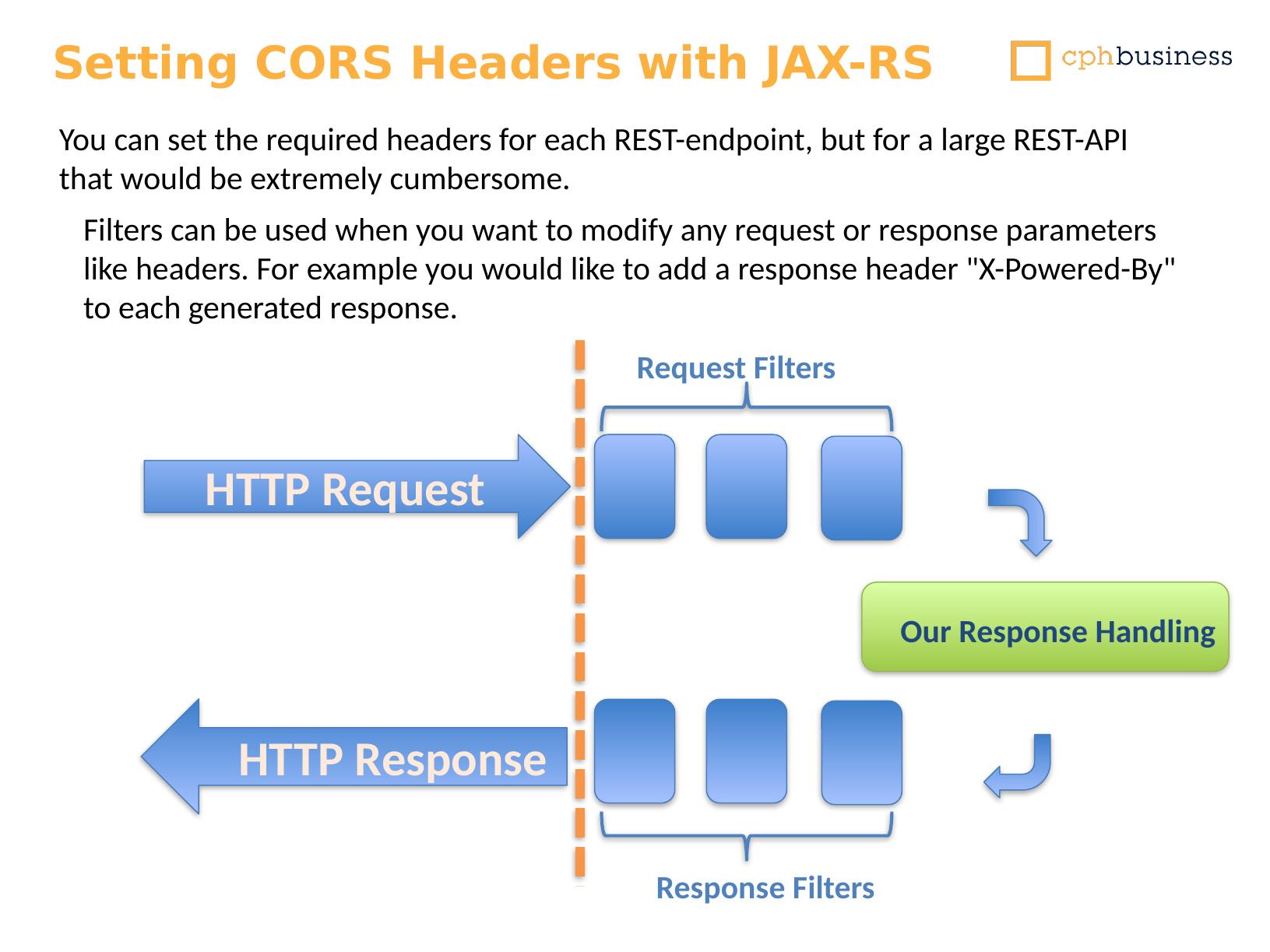

# Setting CORS Headers with JAX-RS
You can set the required headers for each REST-endpoint, but for a large REST-API that would be extremely cumbersome.
Filters can be used when you want to modify any request or response parameters like headers. For example you would like to add a response header "X-Powered-By" to each generated response.

Request Filters

HTTP Request

Our Response Handling

HTTP Response

Response Filters